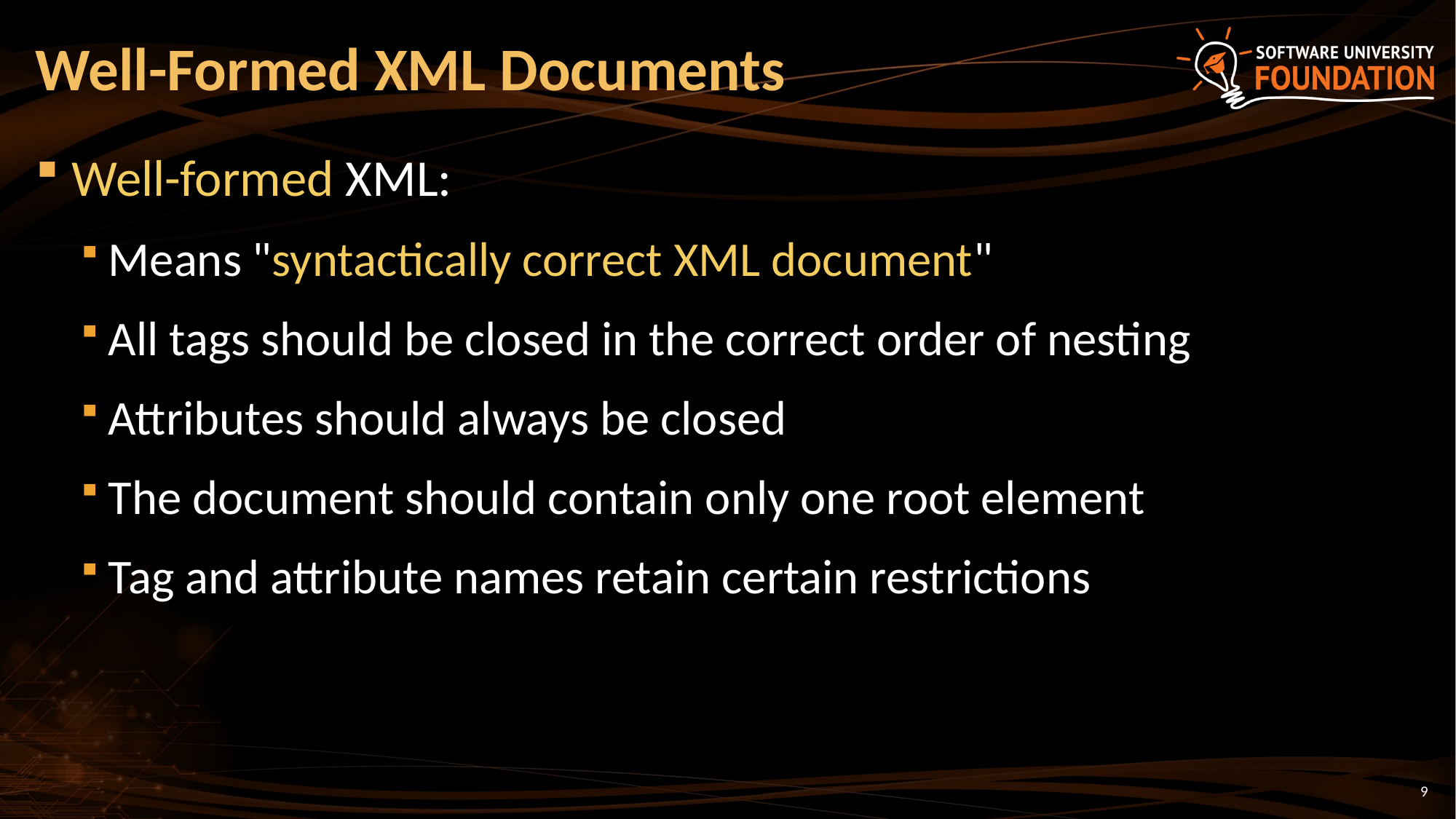

# Well-Formed XML Documents
Well-formed XML:
Means "syntactically correct XML document"
All tags should be closed in the correct order of nesting
Attributes should always be closed
The document should contain only one root element
Tag and attribute names retain certain restrictions
9